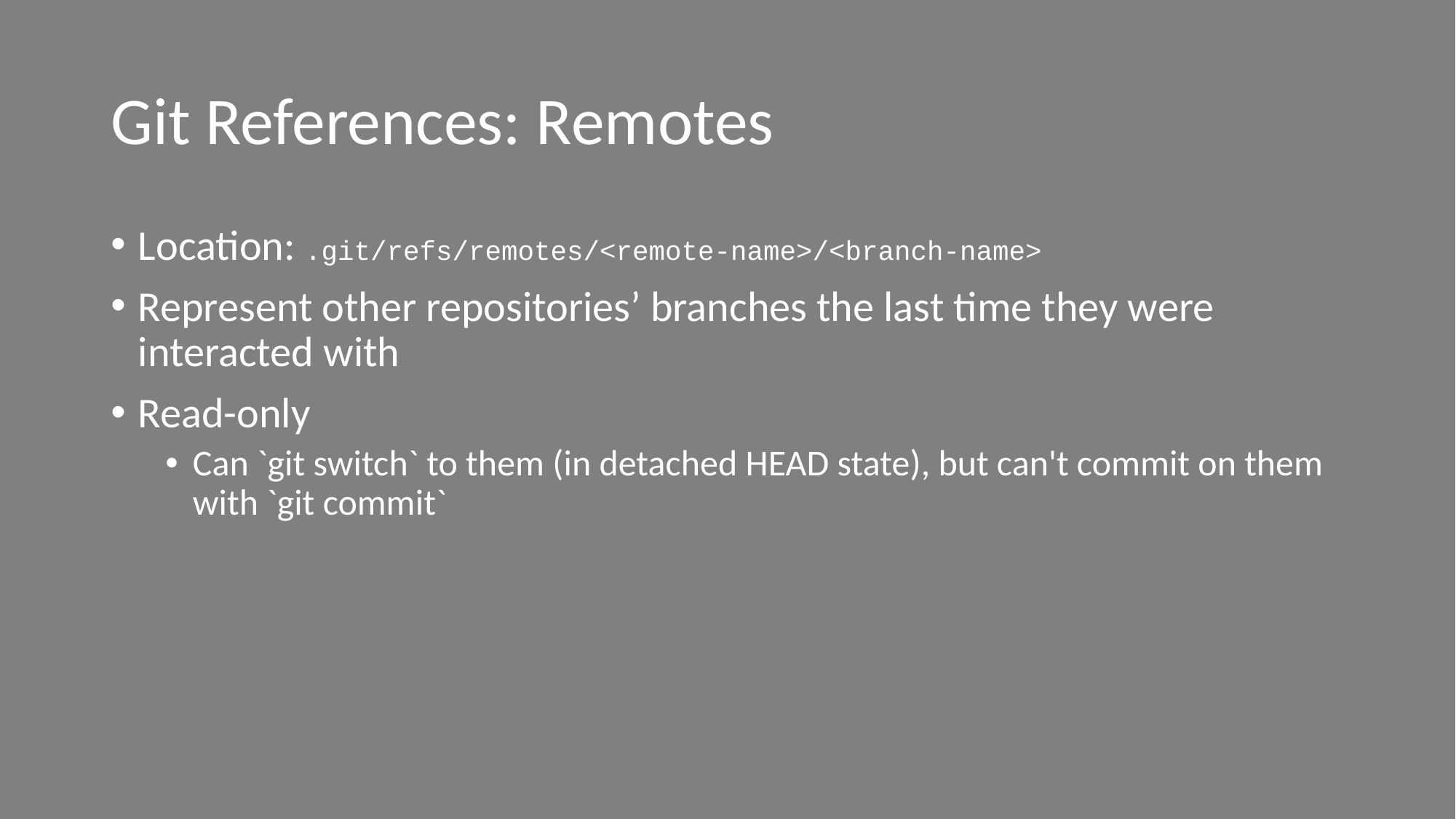

# Git References: Remotes
Location: .git/refs/remotes/<remote-name>/<branch-name>
Represent other repositories’ branches the last time they were interacted with
Read-only
Can `git switch` to them (in detached HEAD state), but can't commit on them with `git commit`